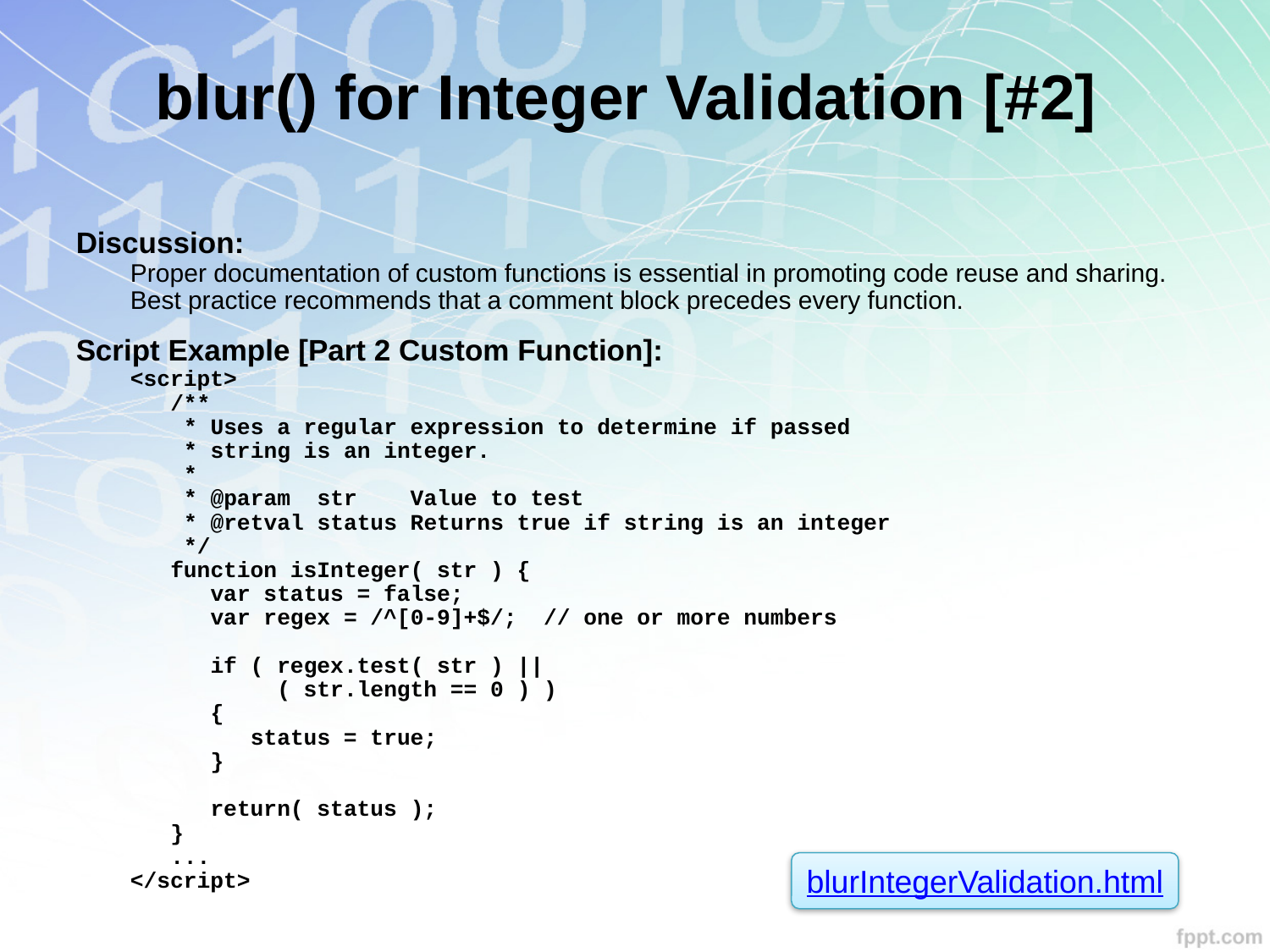

blur() for Integer Validation [#2]
Discussion:
Proper documentation of custom functions is essential in promoting code reuse and sharing. Best practice recommends that a comment block precedes every function.

Script Example [Part 2 Custom Function]:
<script>
   /**
    * Uses a regular expression to determine if passed
    * string is an integer.
    *
    * @param  str    Value to test
    * @retval status Returns true if string is an integer
    */
   function isInteger( str ) {
      var status = false;
      var regex = /^[0-9]+$/;  // one or more numbers

      if ( regex.test( str ) ||
           ( str.length == 0 ) )
      {
         status = true;
      }

      return( status );
   }
   ...
</script>
blurIntegerValidation.html